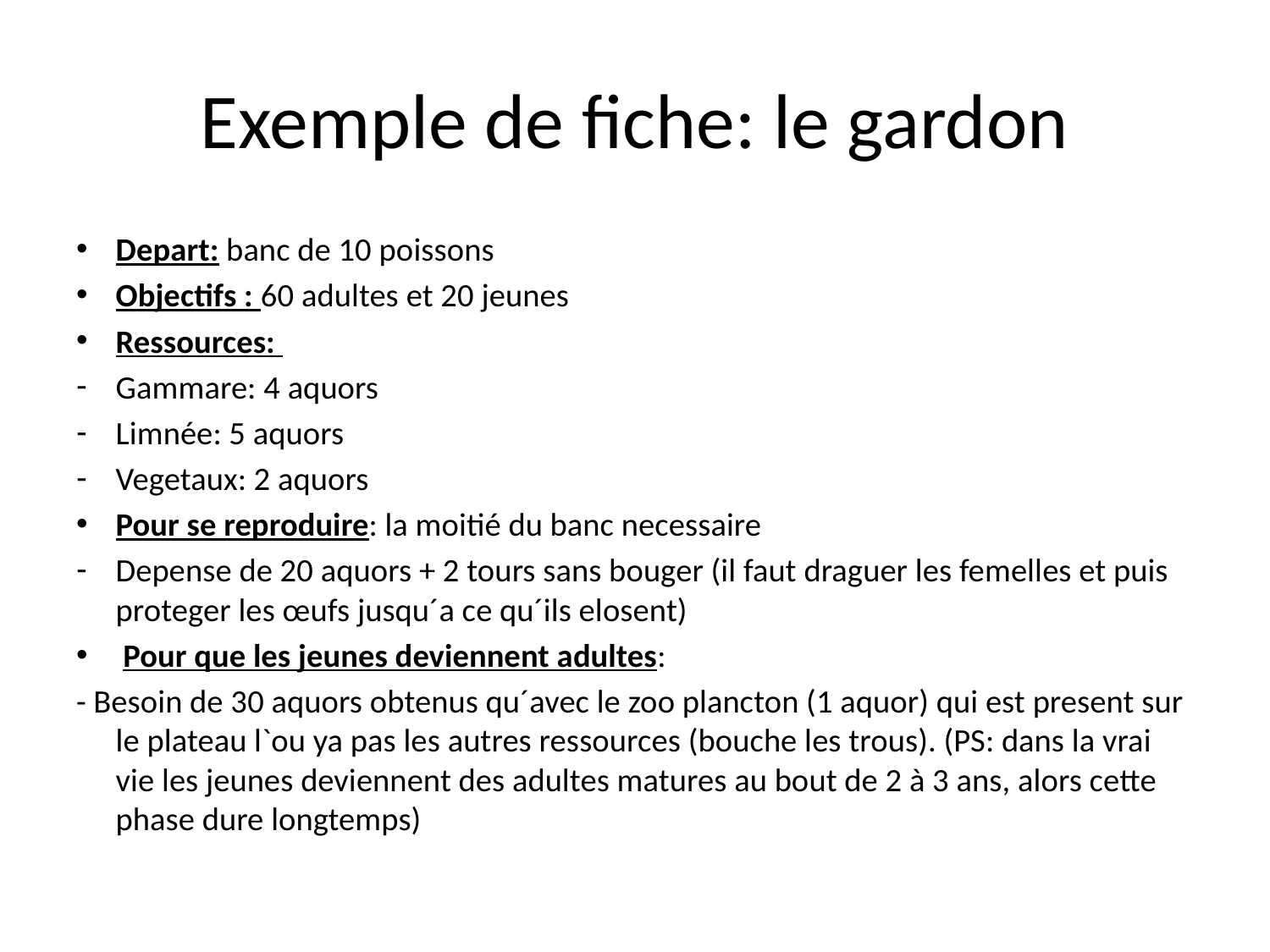

# Exemple de fiche: le gardon
Depart: banc de 10 poissons
Objectifs : 60 adultes et 20 jeunes
Ressources:
Gammare: 4 aquors
Limnée: 5 aquors
Vegetaux: 2 aquors
Pour se reproduire: la moitié du banc necessaire
Depense de 20 aquors + 2 tours sans bouger (il faut draguer les femelles et puis proteger les œufs jusqu´a ce qu´ils elosent)
 Pour que les jeunes deviennent adultes:
- Besoin de 30 aquors obtenus qu´avec le zoo plancton (1 aquor) qui est present sur le plateau l`ou ya pas les autres ressources (bouche les trous). (PS: dans la vrai vie les jeunes deviennent des adultes matures au bout de 2 à 3 ans, alors cette phase dure longtemps)